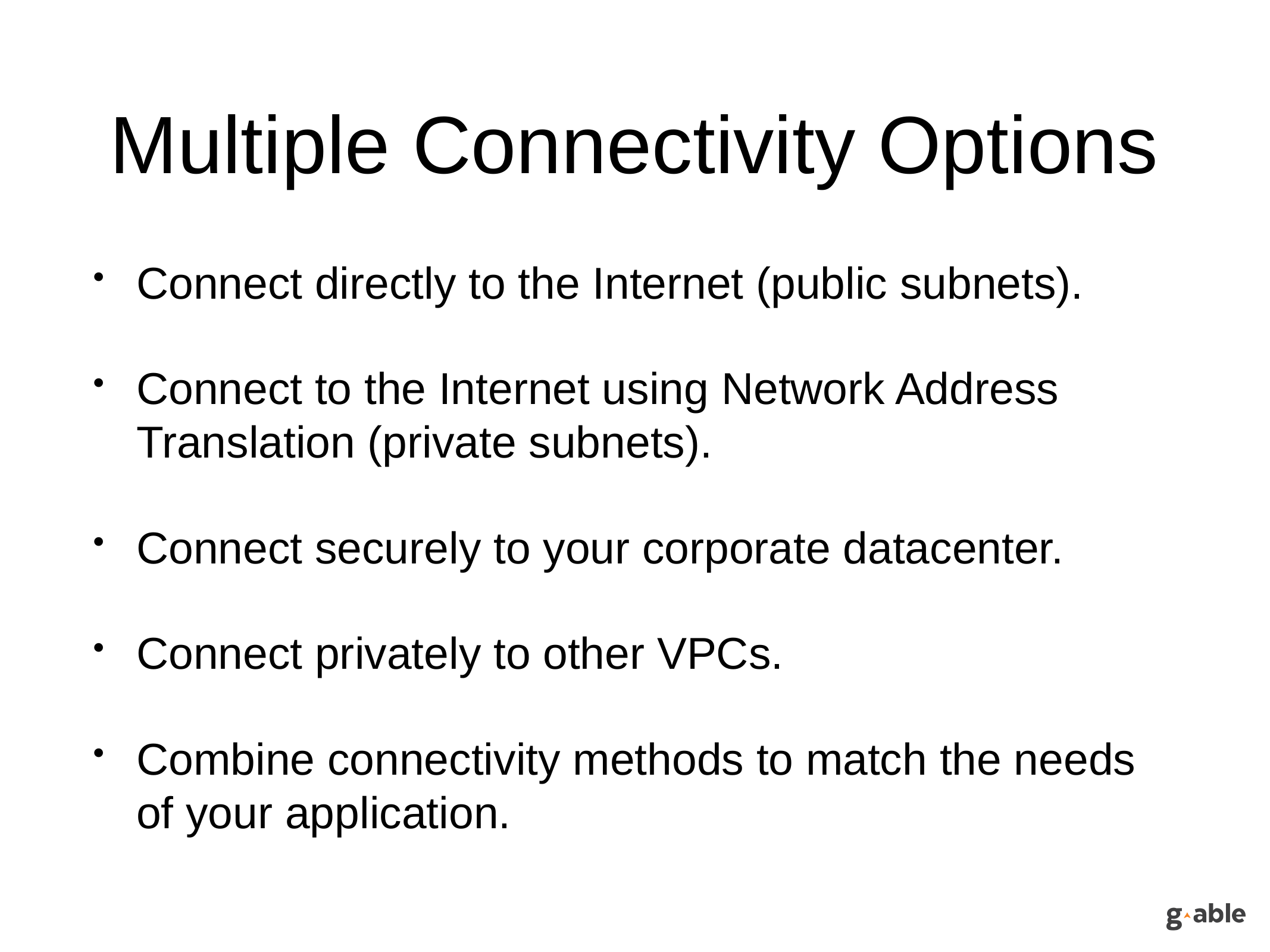

# Multiple Connectivity Options
Connect directly to the Internet (public subnets).
Connect to the Internet using Network Address Translation (private subnets).
Connect securely to your corporate datacenter.
Connect privately to other VPCs.
Combine connectivity methods to match the needs of your application.
5